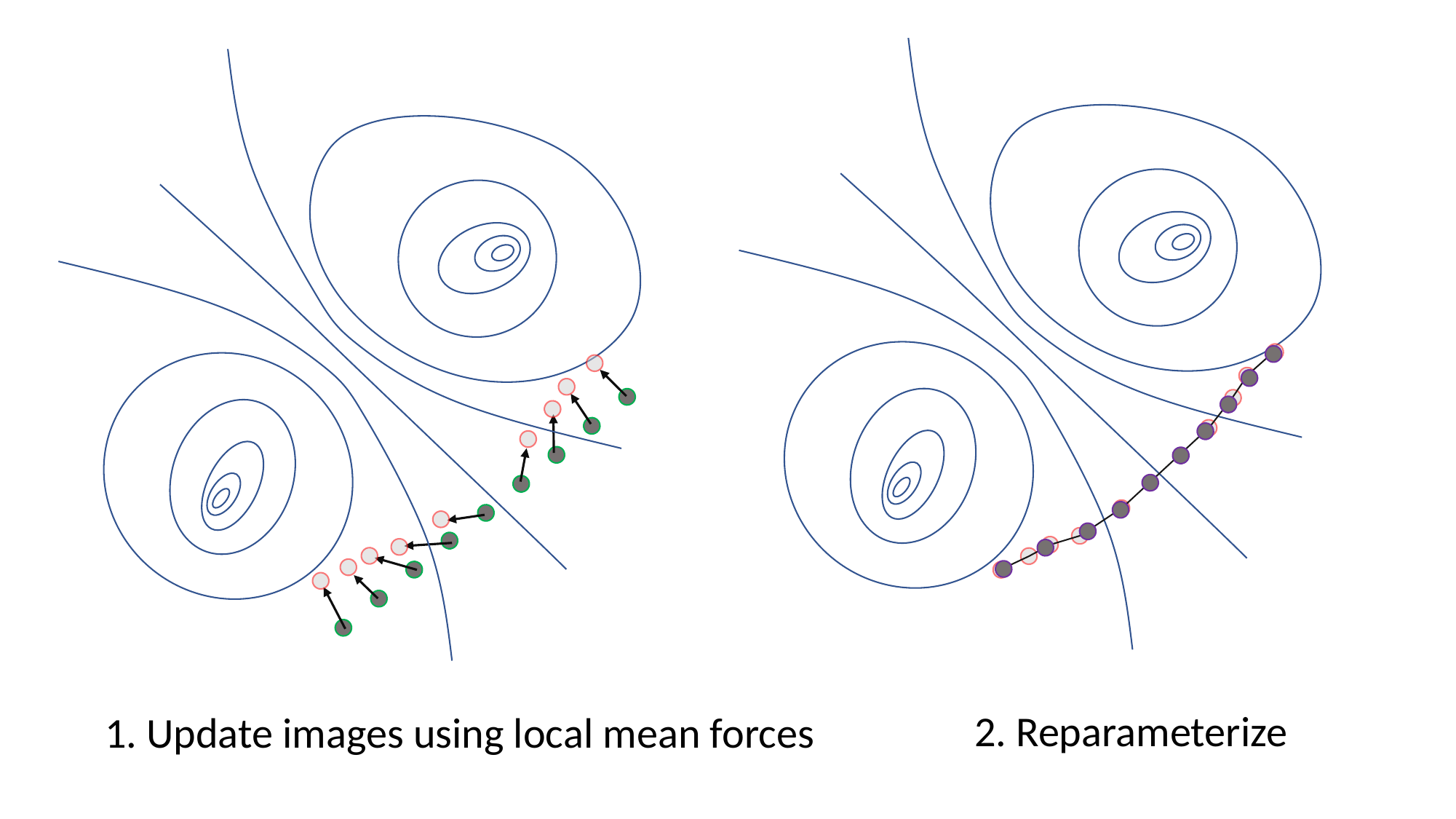

2. Reparameterize
1. Update images using local mean forces